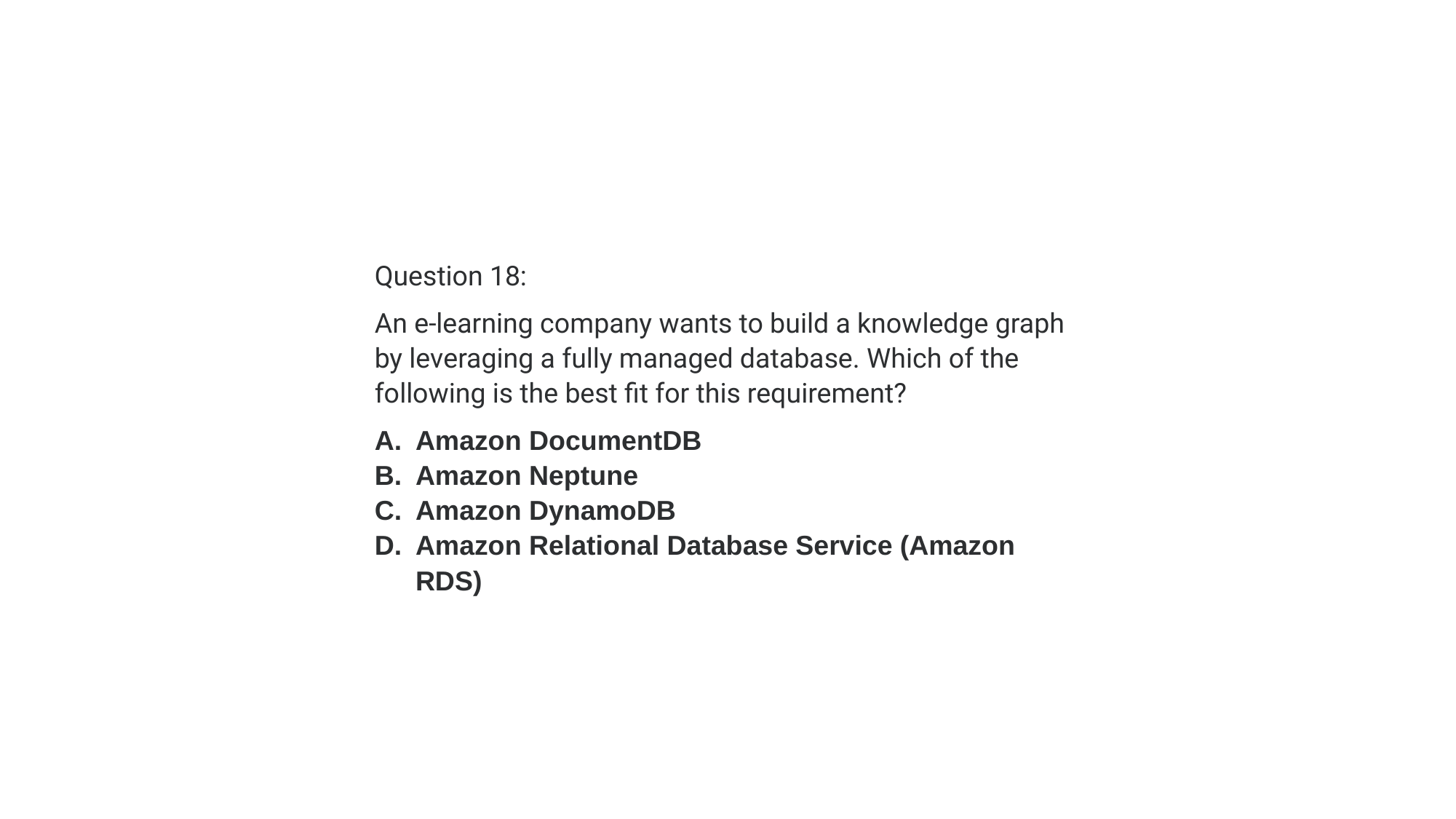

Question 18:
An e-learning company wants to build a knowledge graph by leveraging a fully managed database. Which of the following is the best fit for this requirement?
Amazon DocumentDB
Amazon Neptune
Amazon DynamoDB
Amazon Relational Database Service (Amazon RDS)